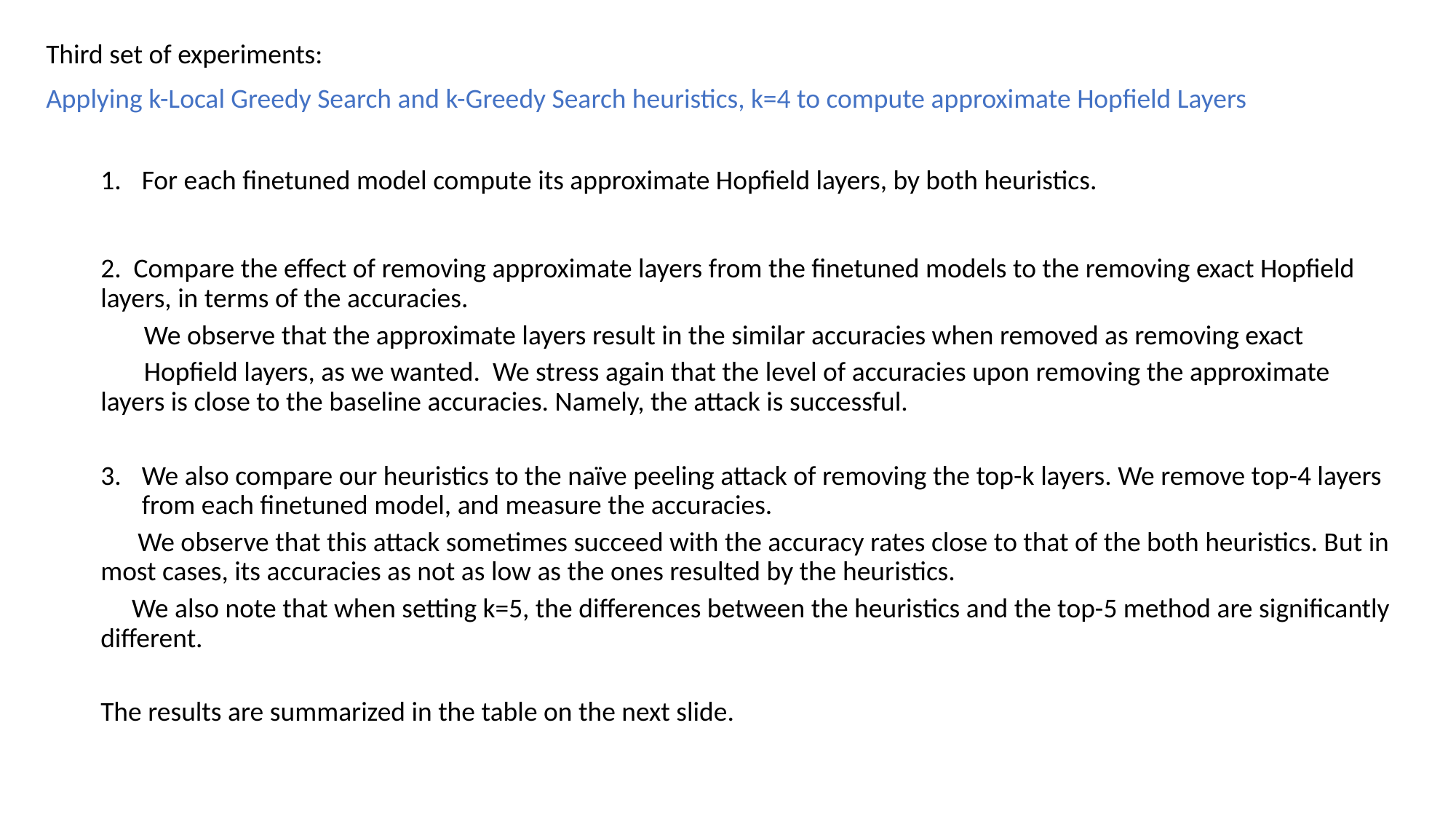

Third set of experiments:
Applying k-Local Greedy Search and k-Greedy Search heuristics, k=4 to compute approximate Hopfield Layers

For each finetuned model compute its approximate Hopfield layers, by both heuristics.

2.  Compare the effect of removing approximate layers from the finetuned models to the removing exact Hopfield layers, in terms of the accuracies.
       We observe that the approximate layers result in the similar accuracies when removed as removing exact
       Hopfield layers, as we wanted.  We stress again that the level of accuracies upon removing the approximate layers is close to the baseline accuracies. Namely, the attack is successful.

We also compare our heuristics to the naïve peeling attack of removing the top-k layers. We remove top-4 layers from each finetuned model, and measure the accuracies.
      We observe that this attack sometimes succeed with the accuracy rates close to that of the both heuristics. But in most cases, its accuracies as not as low as the ones resulted by the heuristics.
     We also note that when setting k=5, the differences between the heuristics and the top-5 method are significantly different.

The results are summarized in the table on the next slide.